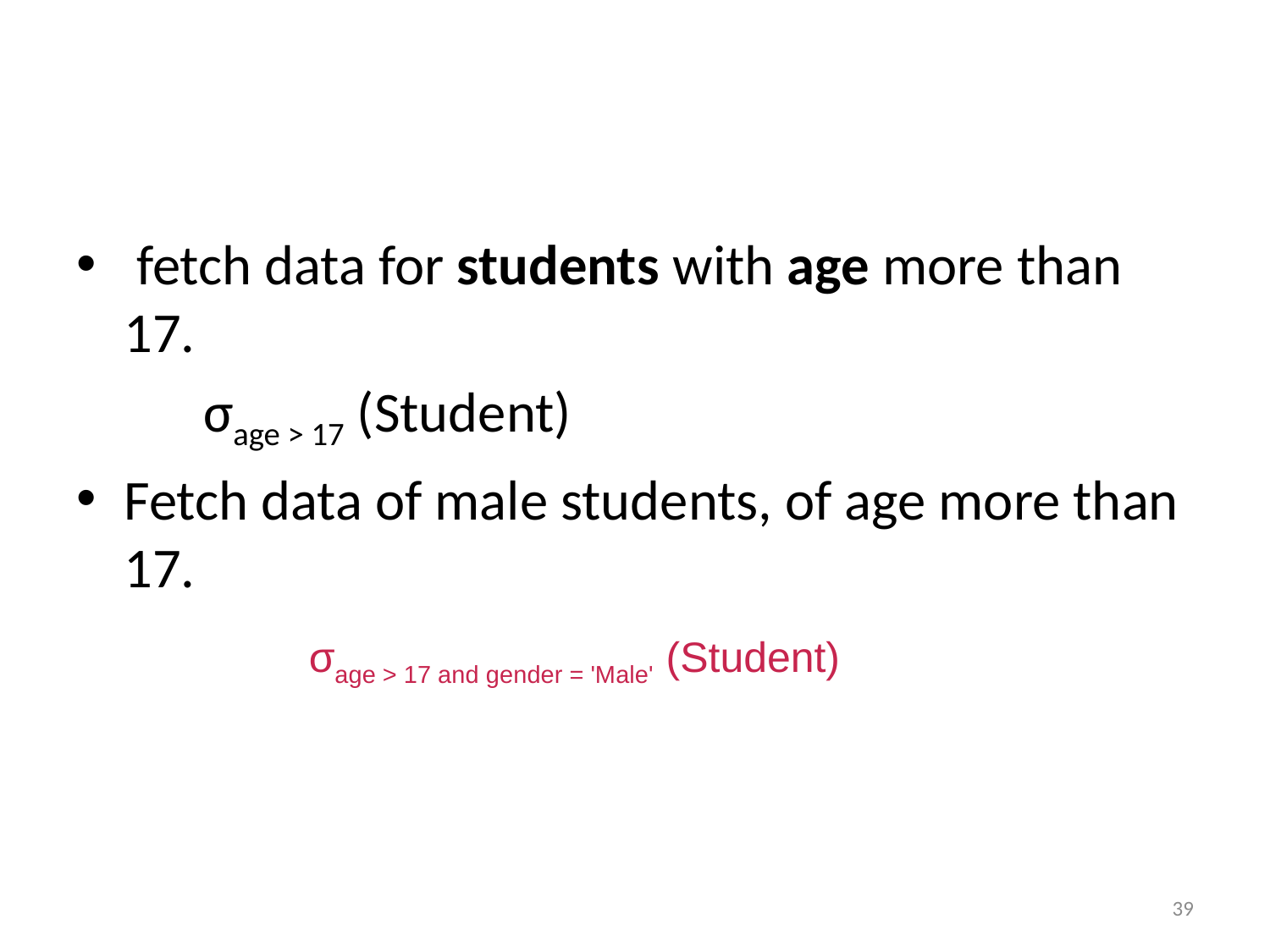

#
 fetch data for students with age more than 17.
	σage > 17 (Student)
Fetch data of male students, of age more than 17.
σage > 17 and gender = 'Male' (Student)
39